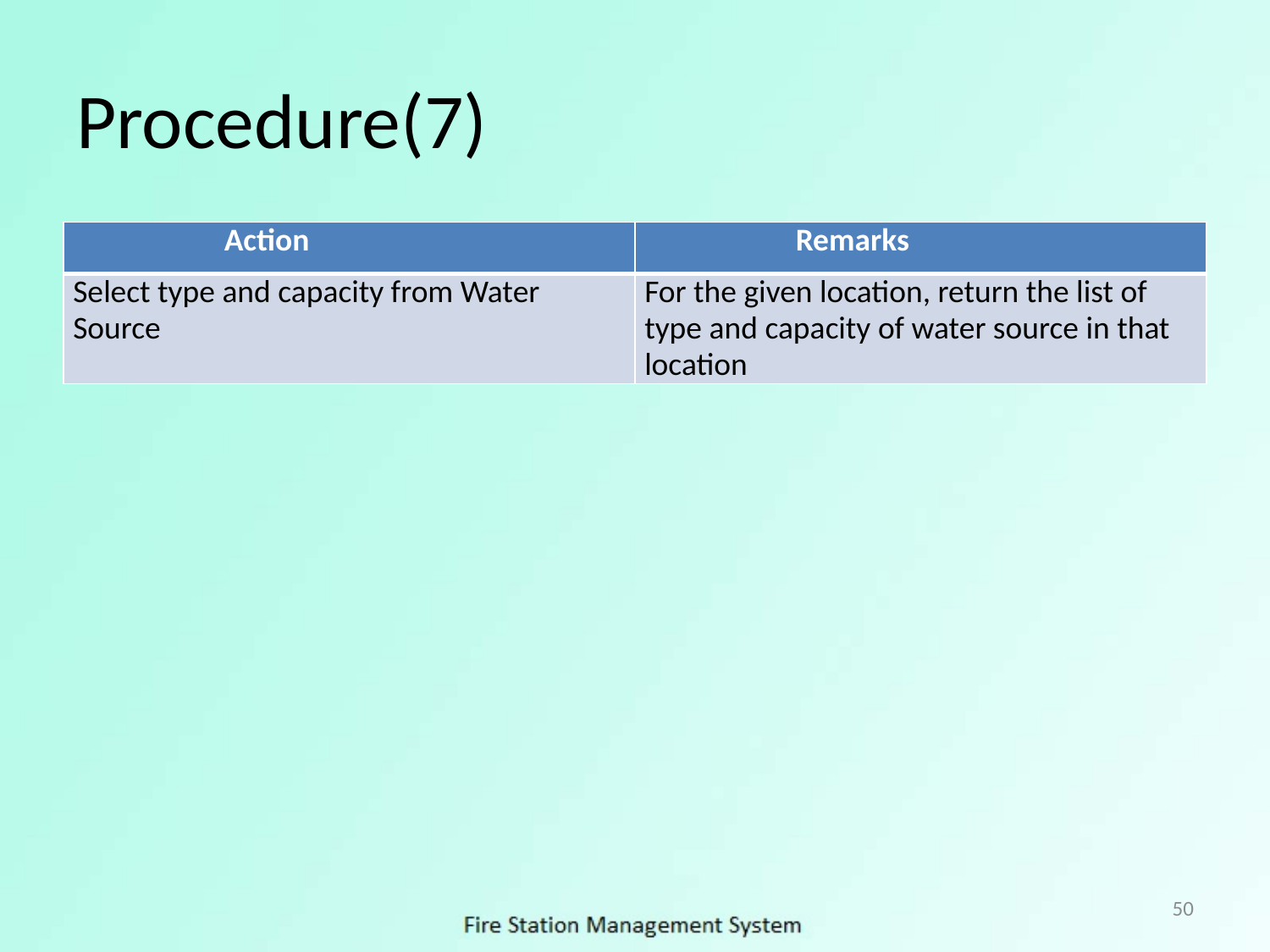

# Procedure(7)
| Action | Remarks |
| --- | --- |
| Select type and capacity from Water Source | For the given location, return the list of type and capacity of water source in that location |
50